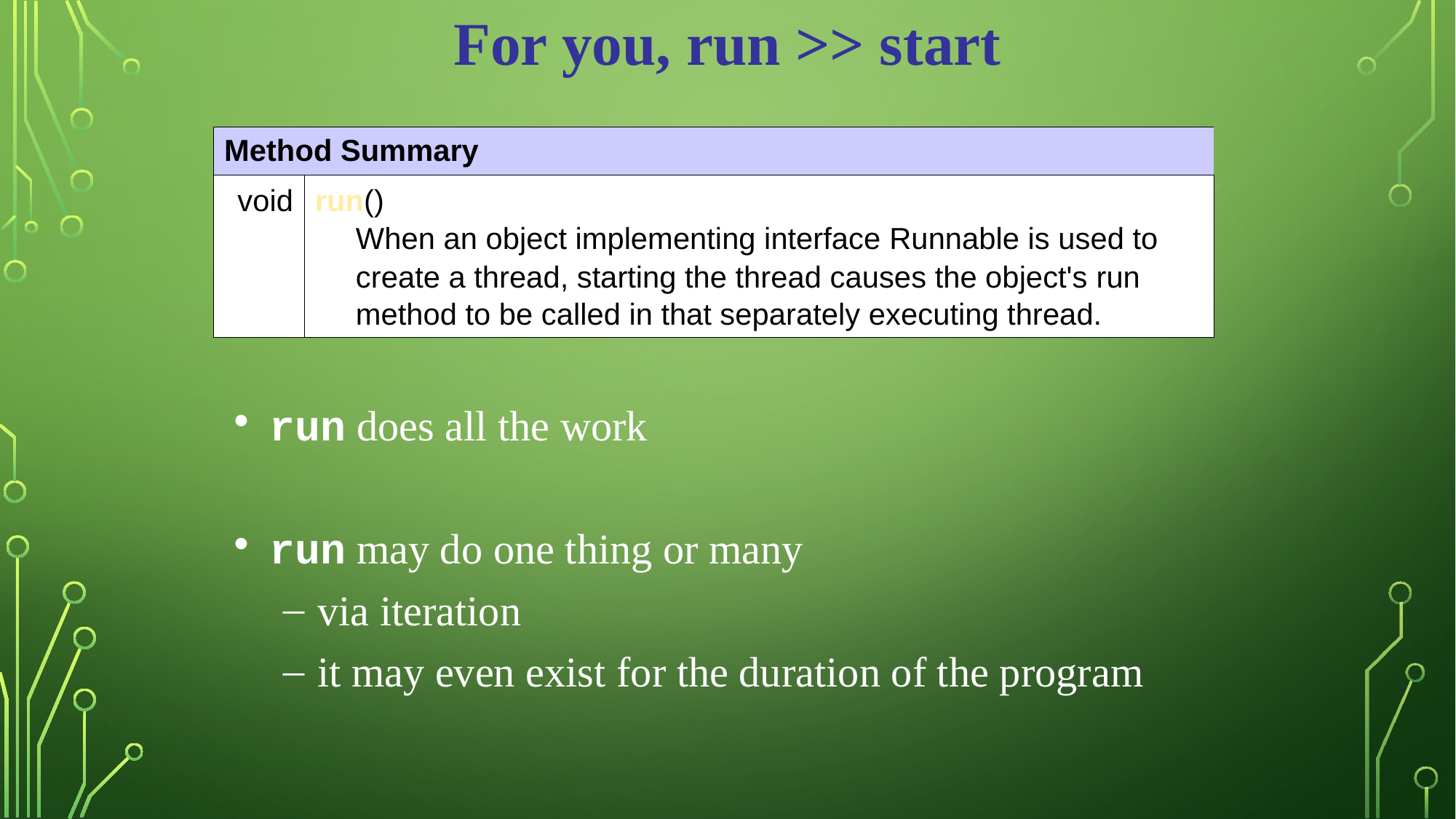

For you, run >> start
| Method Summary |  |
| --- | --- |
| void | run() When an object implementing interface Runnable is used to create a thread, starting the thread causes the object's run method to be called in that separately executing thread. |
run does all the work

run may do one thing or many
via iteration
it may even exist for the duration of the program